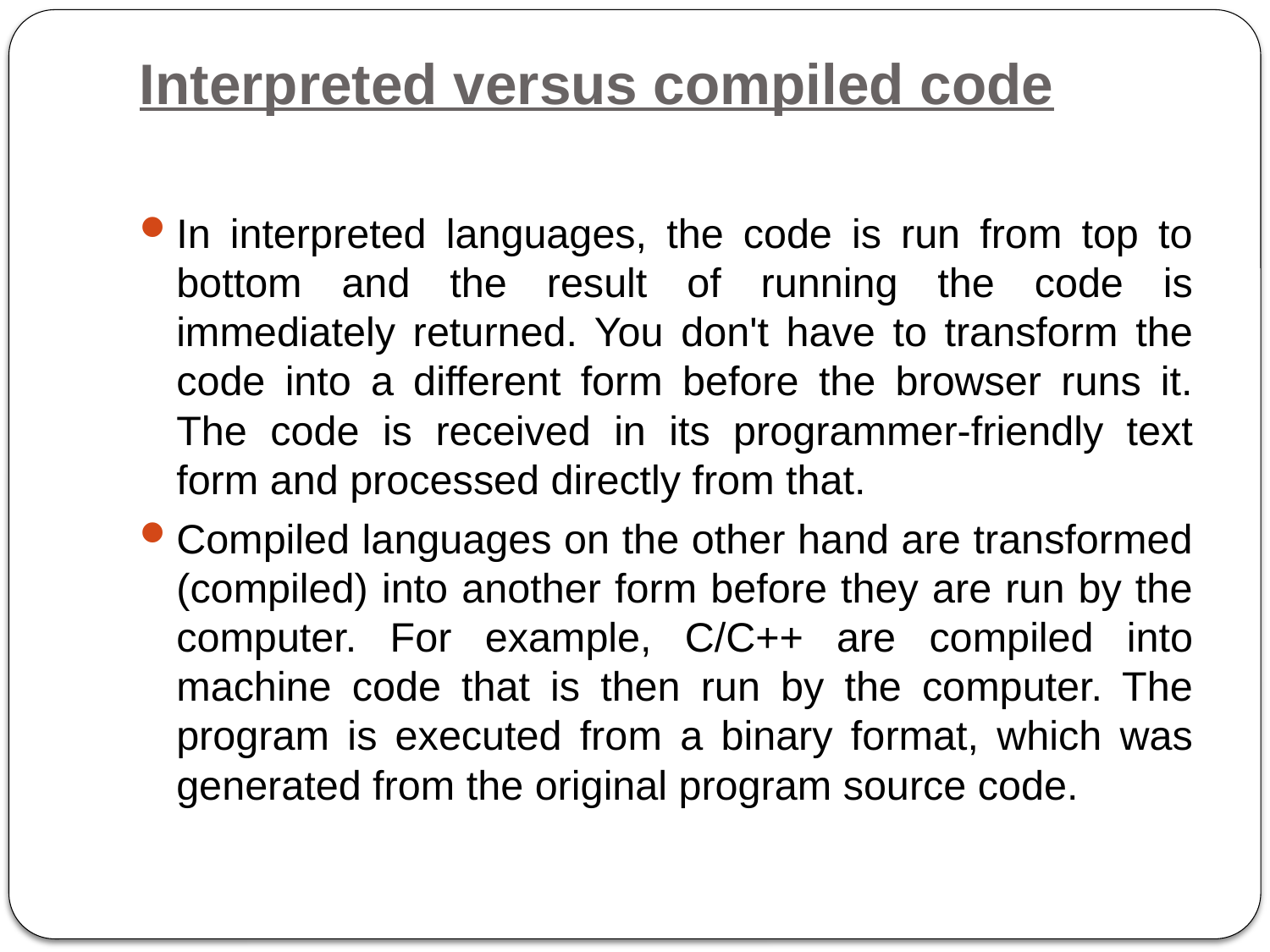

# Interpreted versus compiled code
In interpreted languages, the code is run from top to bottom and the result of running the code is immediately returned. You don't have to transform the code into a different form before the browser runs it. The code is received in its programmer-friendly text form and processed directly from that.
Compiled languages on the other hand are transformed (compiled) into another form before they are run by the computer. For example, C/C++ are compiled into machine code that is then run by the computer. The program is executed from a binary format, which was generated from the original program source code.